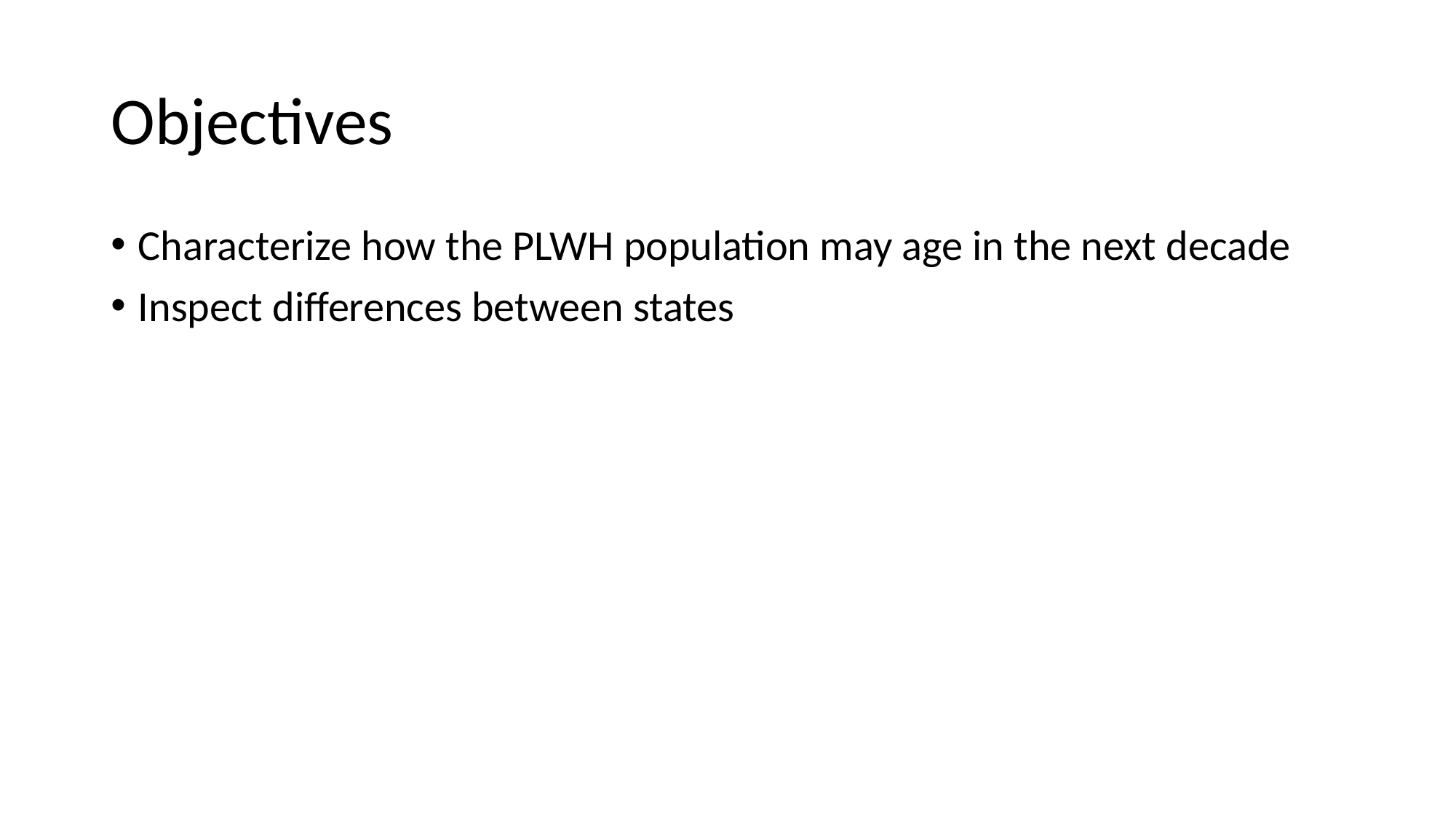

# Objectives
Characterize how the PLWH population may age in the next decade
Inspect differences between states